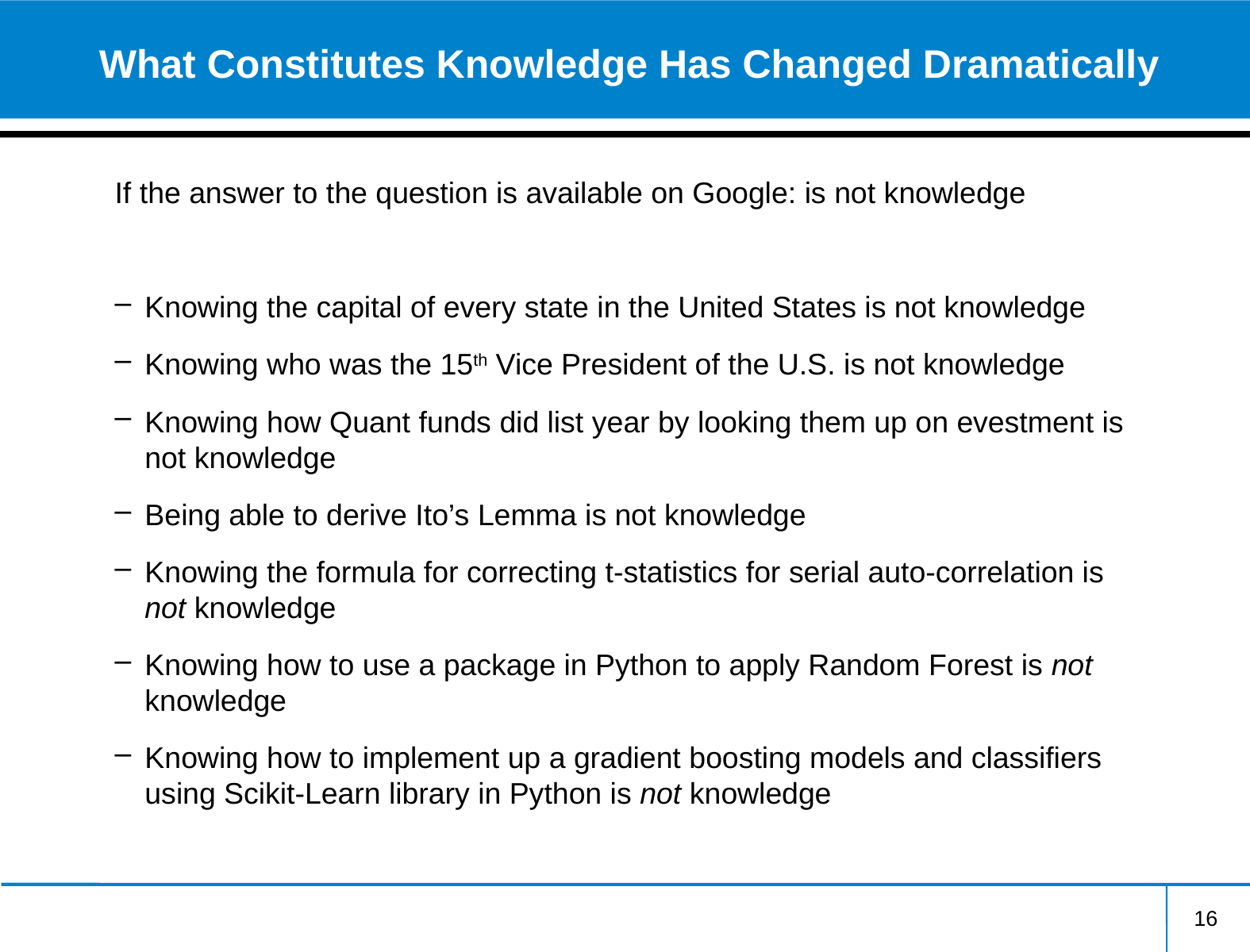

# What Constitutes Knowledge Has Changed Dramatically
If the answer to the question is available on Google: is not knowledge

Knowing the capital of every state in the United States is not knowledge
Knowing who was the 15th Vice President of the U.S. is not knowledge
Knowing how Quant funds did list year by looking them up on evestment is not knowledge
Being able to derive Ito’s Lemma is not knowledge
Knowing the formula for correcting t-statistics for serial auto-correlation is not knowledge
Knowing how to use a package in Python to apply Random Forest is not knowledge
Knowing how to implement up a gradient boosting models and classifiers using Scikit-Learn library in Python is not knowledge

16